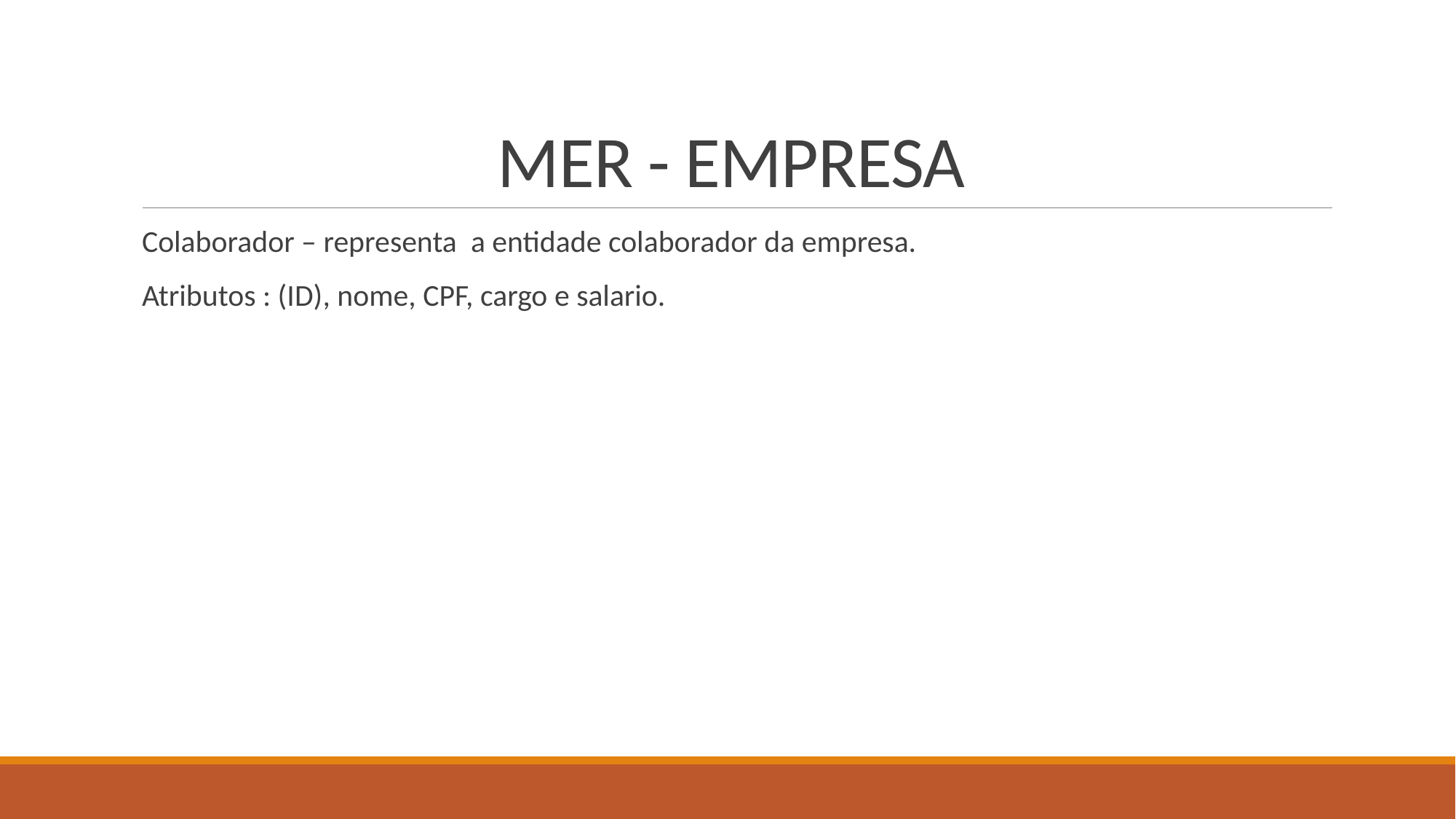

# MER - EMPRESA
Colaborador – representa  a entidade colaborador da empresa.
Atributos : (ID), nome, CPF, cargo e salario.